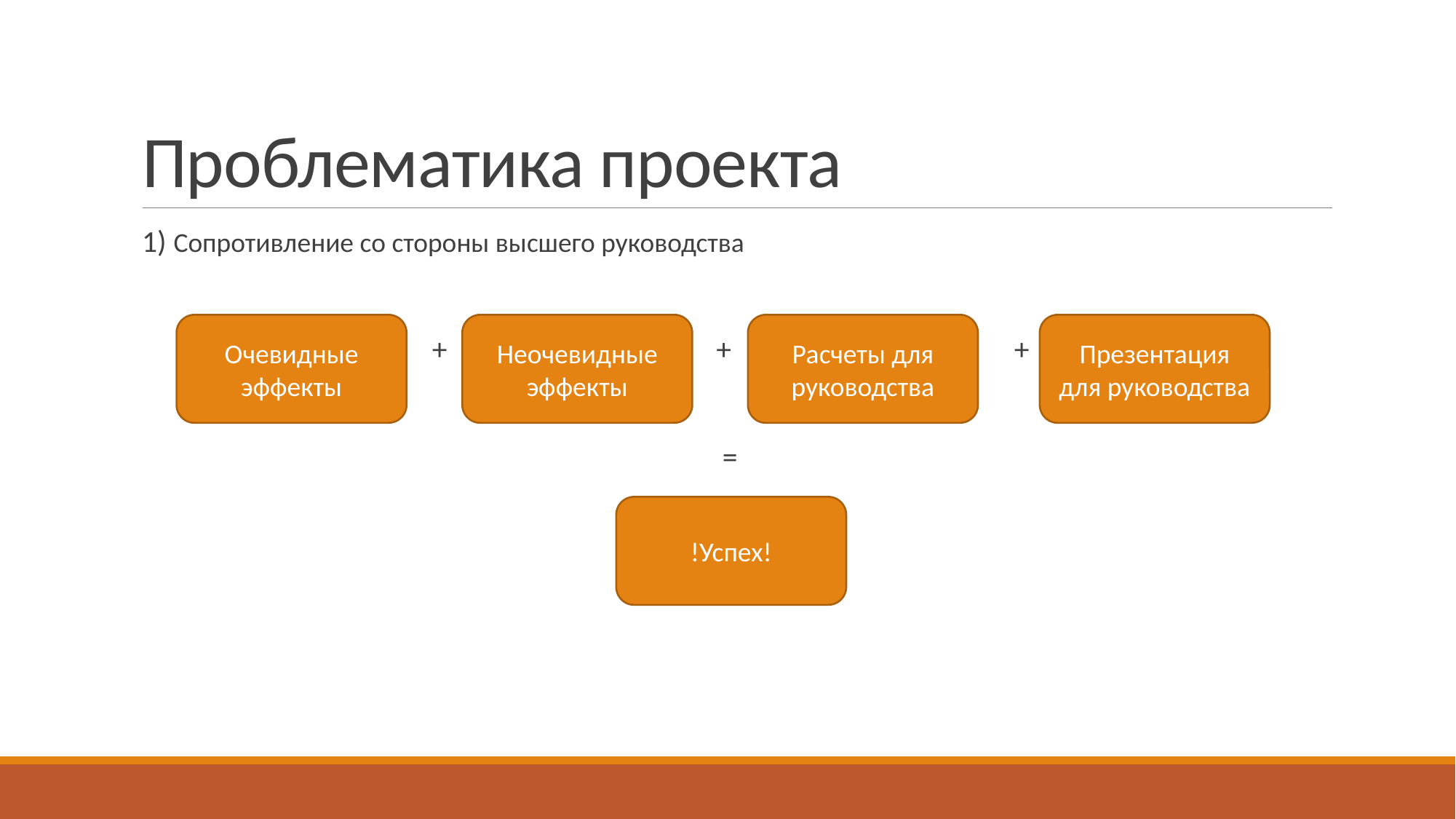

# Проблематика проекта
1) Сопротивление со стороны высшего руководства

                                          +                                       +                                         +

                                                                                    =

Неочевидные эффекты
Расчеты для руководства
Презентация для руководства
Очевидные эффекты
!Успех!